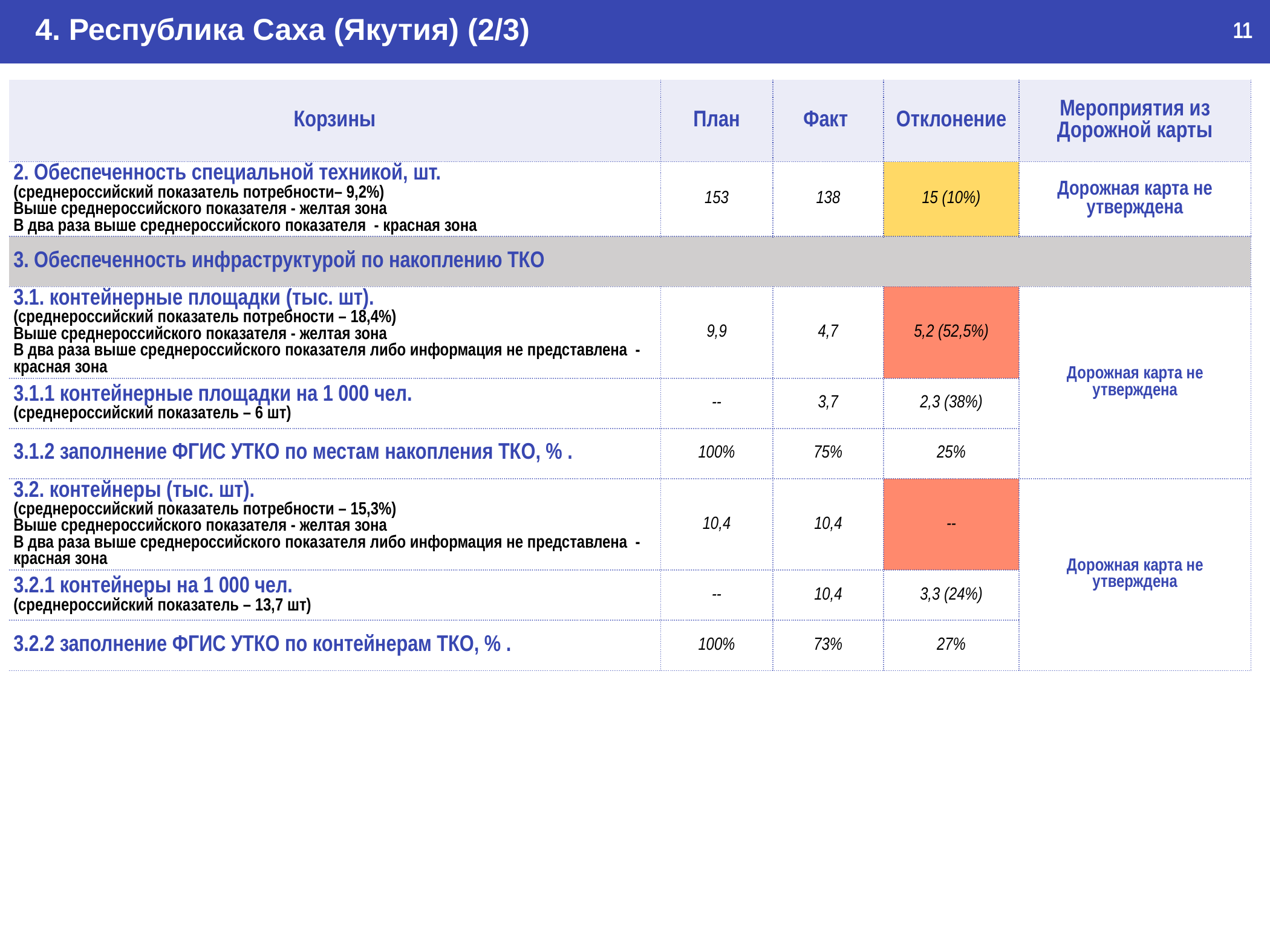

4. Республика Саха (Якутия) (2/3)
11
| Корзины | План | Факт | Отклонение | Мероприятия из Дорожной карты |
| --- | --- | --- | --- | --- |
| 2. Обеспеченность специальной техникой, шт. (среднероссийский показатель потребности– 9,2%) Выше среднероссийского показателя - желтая зона В два раза выше среднероссийского показателя - красная зона | 153 | 138 | 15 (10%) | Дорожная карта не утверждена |
| 3. Обеспеченность инфраструктурой по накоплению ТКО |  |  |  |  |
| 3.1. контейнерные площадки (тыс. шт). (среднероссийский показатель потребности – 18,4%) Выше среднероссийского показателя - желтая зона В два раза выше среднероссийского показателя либо информация не представлена - красная зона | 9,9 | 4,7 | 5,2 (52,5%) | Дорожная карта не утверждена |
| 3.1.1 контейнерные площадки на 1 000 чел. (среднероссийский показатель – 6 шт) | -- | 3,7 | 2,3 (38%) |  |
| 3.1.2 заполнение ФГИС УТКО по местам накопления ТКО, % . | 100% | 75% | 25% |  |
| 3.2. контейнеры (тыс. шт). (среднероссийский показатель потребности – 15,3%) Выше среднероссийского показателя - желтая зона В два раза выше среднероссийского показателя либо информация не представлена - красная зона | 10,4 | 10,4 | -- | Дорожная карта не утверждена |
| 3.2.1 контейнеры на 1 000 чел. (среднероссийский показатель – 13,7 шт) | -- | 10,4 | 3,3 (24%) |  |
| 3.2.2 заполнение ФГИС УТКО по контейнерам ТКО, % . | 100% | 73% | 27% |  |